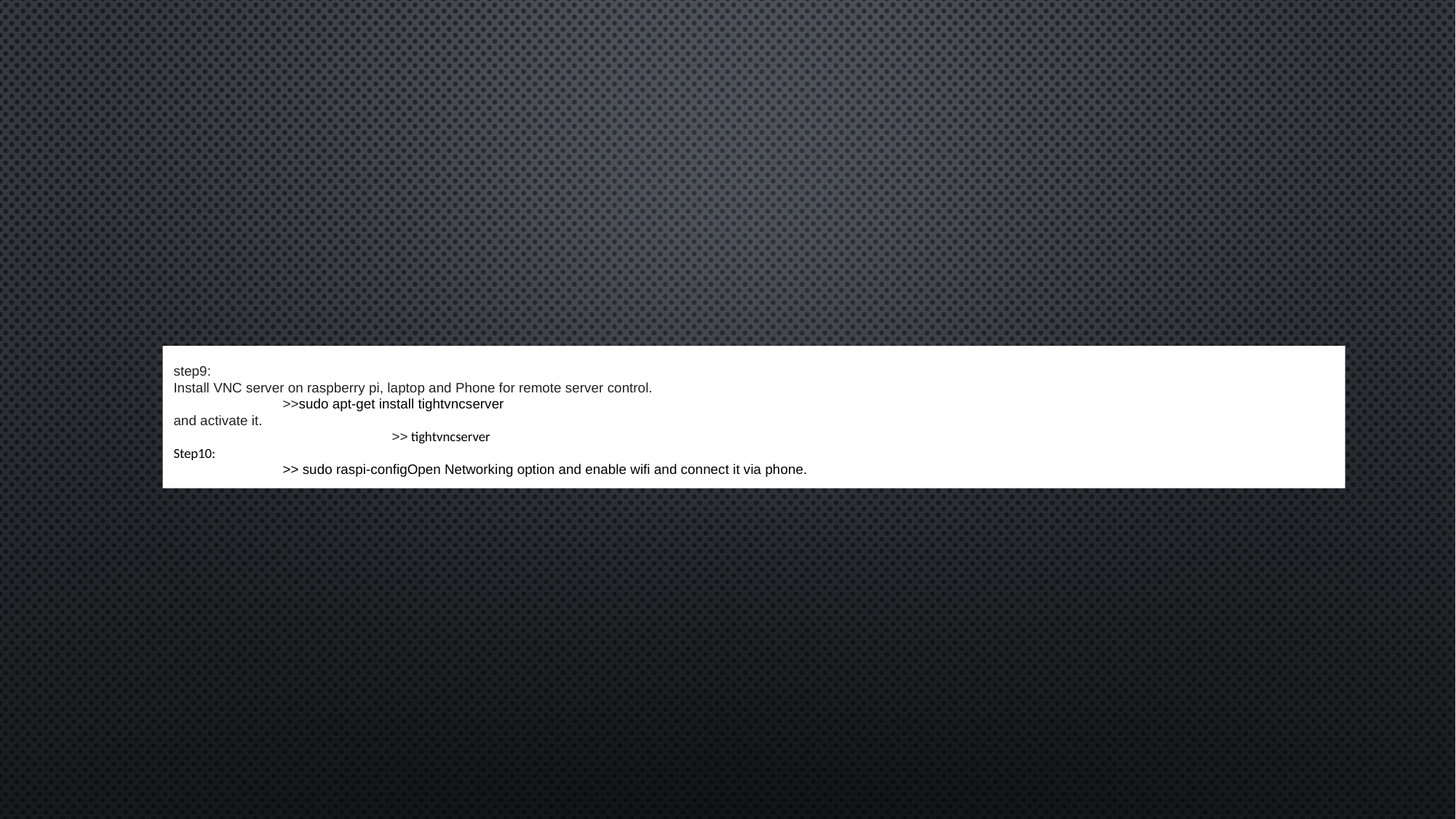

# step9:
Install VNC server on raspberry pi, laptop and Phone for remote server control.
	>>sudo apt-get install tightvncserver
and activate it.
		>> tightvncserver
Step10:
	>> sudo raspi-configOpen Networking option and enable wifi and connect it via phone.